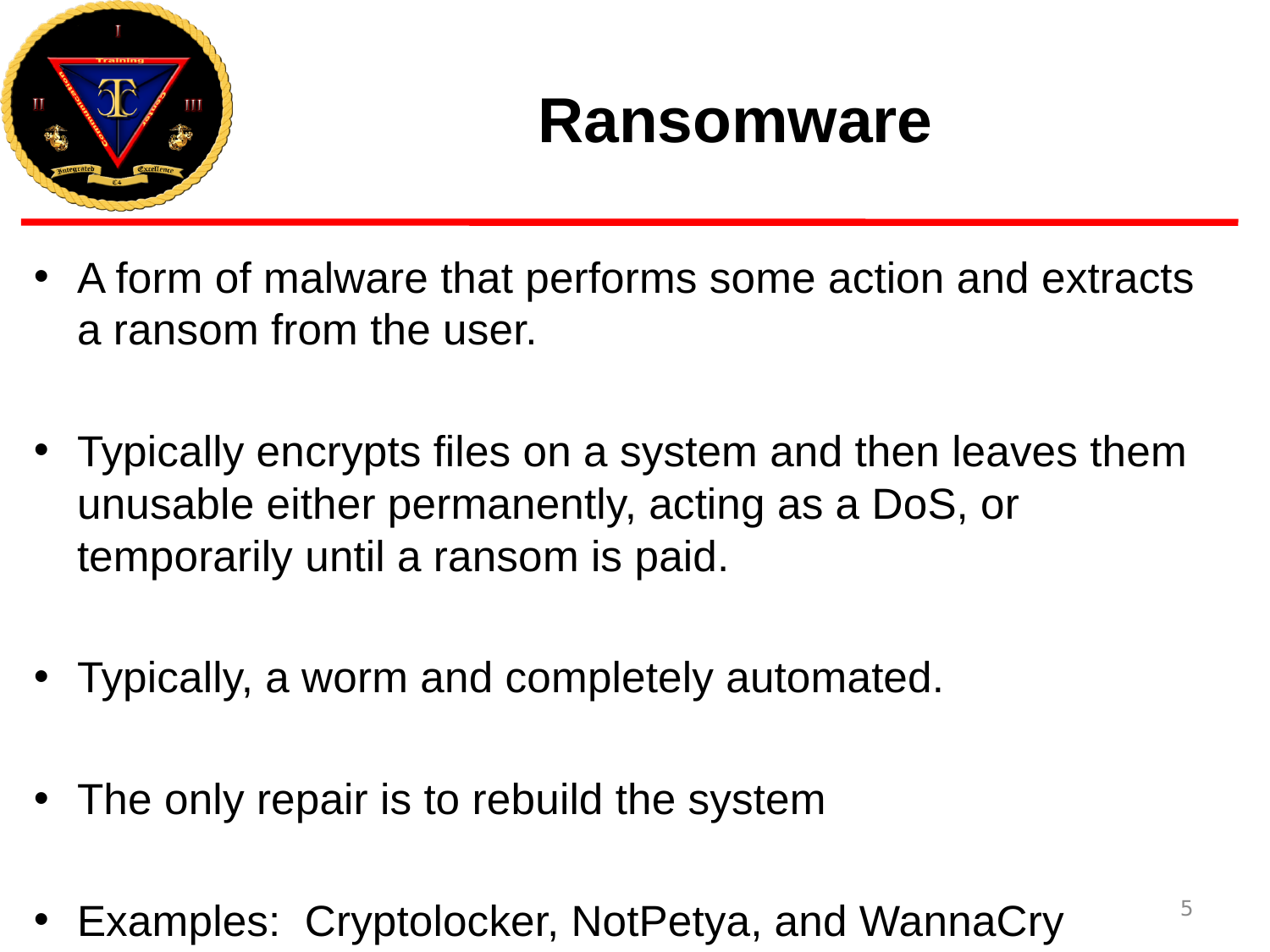

# Ransomware
A form of malware that performs some action and extracts a ransom from the user.

Typically encrypts files on a system and then leaves them unusable either permanently, acting as a DoS, or temporarily until a ransom is paid.

Typically, a worm and completely automated.

The only repair is to rebuild the system

Examples:  Cryptolocker, NotPetya, and WannaCry

5